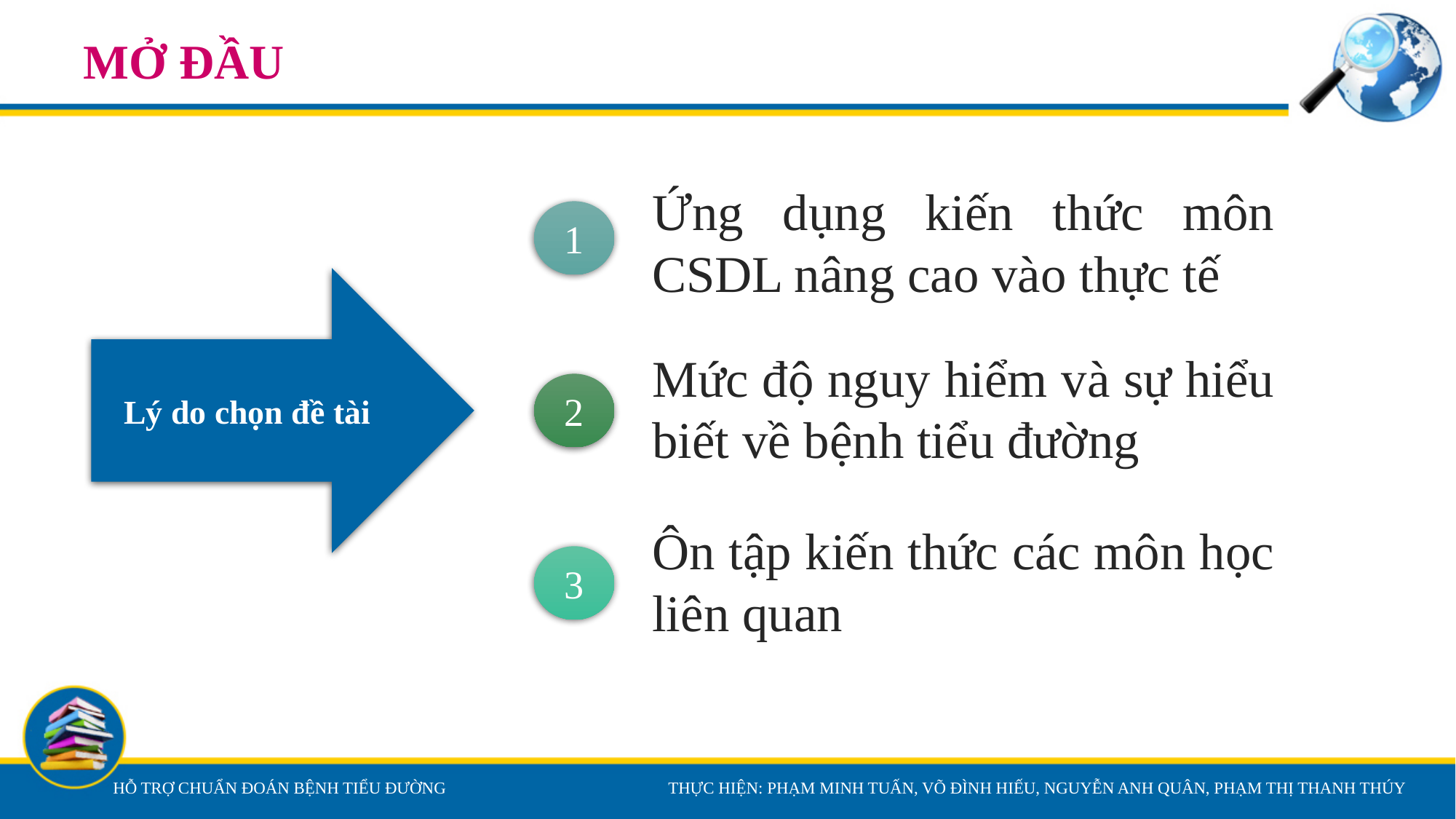

# MỞ ĐẦU
Ứng dụng kiến thức môn CSDL nâng cao vào thực tế
1
Lý do chọn đề tài
Mức độ nguy hiểm và sự hiểu biết về bệnh tiểu đường
2

Ôn tập kiến thức các môn học liên quan
3